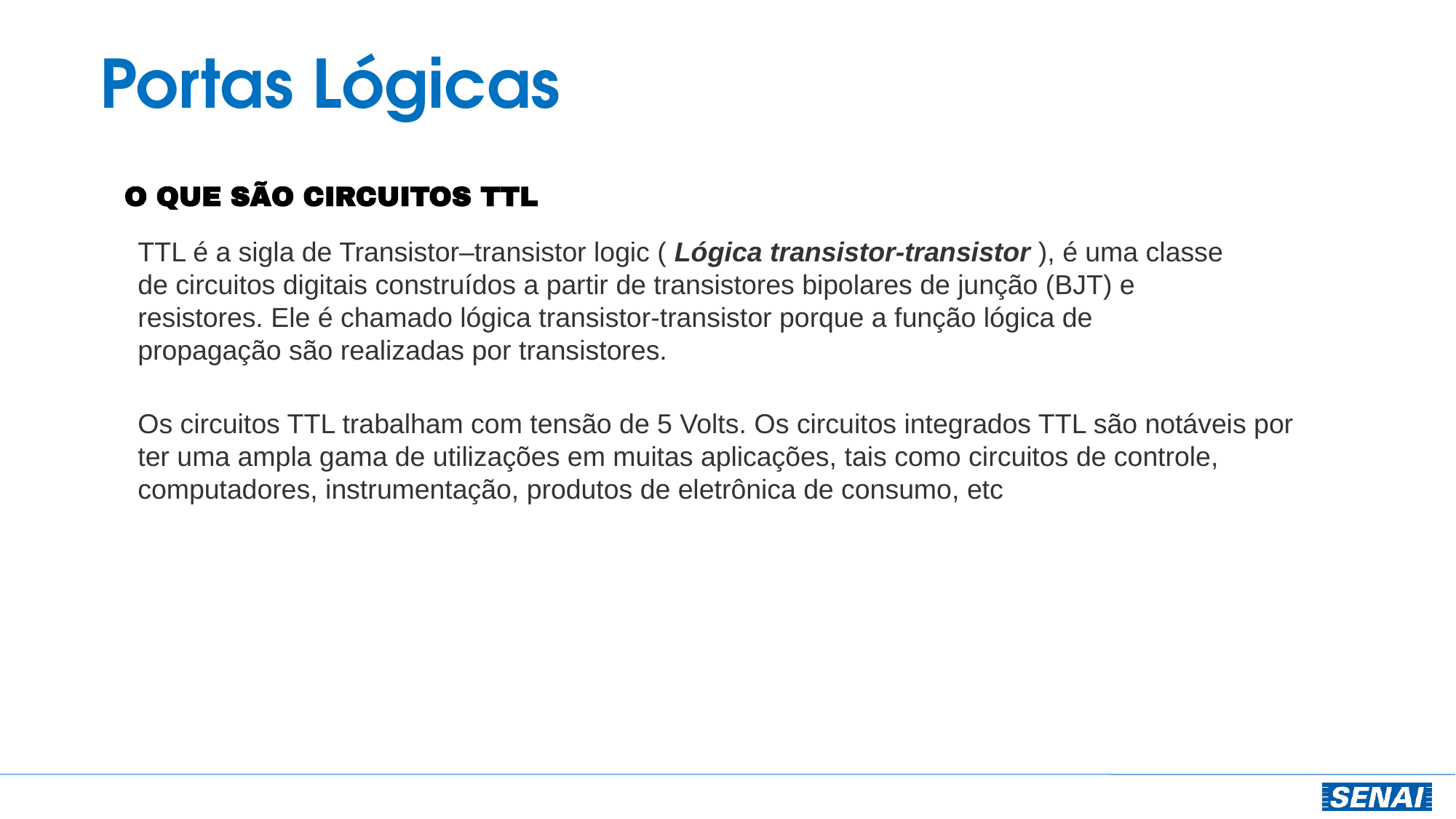

Portas Lógicas
O QUE SÃO CIRCUITOS TTL
TTL é a sigla de Transistor–transistor logic ( Lógica transistor-transistor ), é uma classe de circuitos digitais construídos a partir de transistores bipolares de junção (BJT) e resistores. Ele é chamado lógica transistor-transistor porque a função lógica de propagação são realizadas por transistores.
Os circuitos TTL trabalham com tensão de 5 Volts. Os circuitos integrados TTL são notáveis por ter uma ampla gama de utilizações em muitas aplicações, tais como circuitos de controle, computadores, instrumentação, produtos de eletrônica de consumo, etc